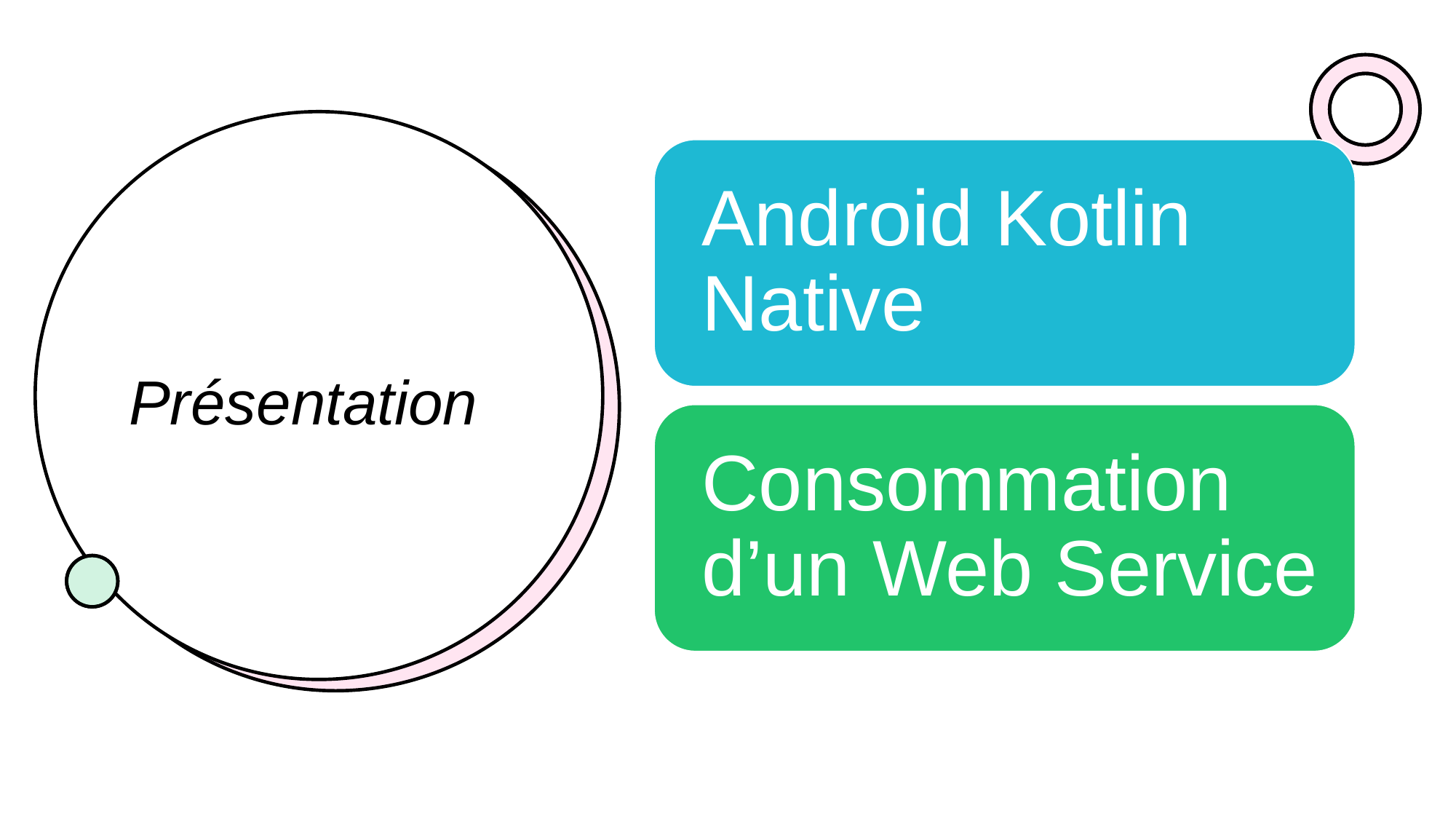

Android Kotlin Native
Consommation d’un Web Service

# Présentation

2